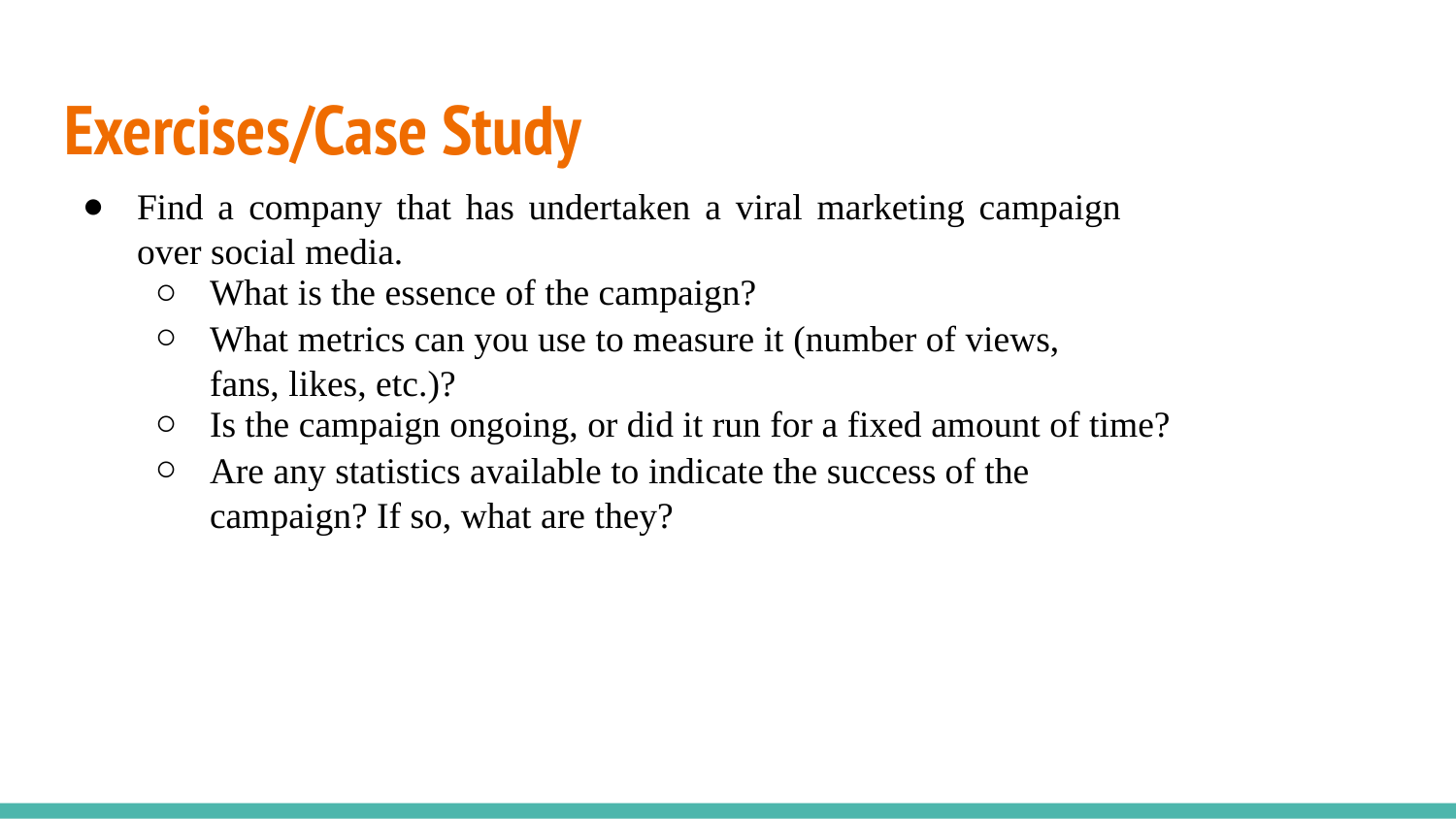

# Exercises/Case Study
Find a company that has undertaken a viral marketing campaign over social media.
What is the essence of the campaign?
What metrics can you use to measure it (number of views, fans, likes, etc.)?
Is the campaign ongoing, or did it run for a fixed amount of time?
Are any statistics available to indicate the success of the campaign? If so, what are they?